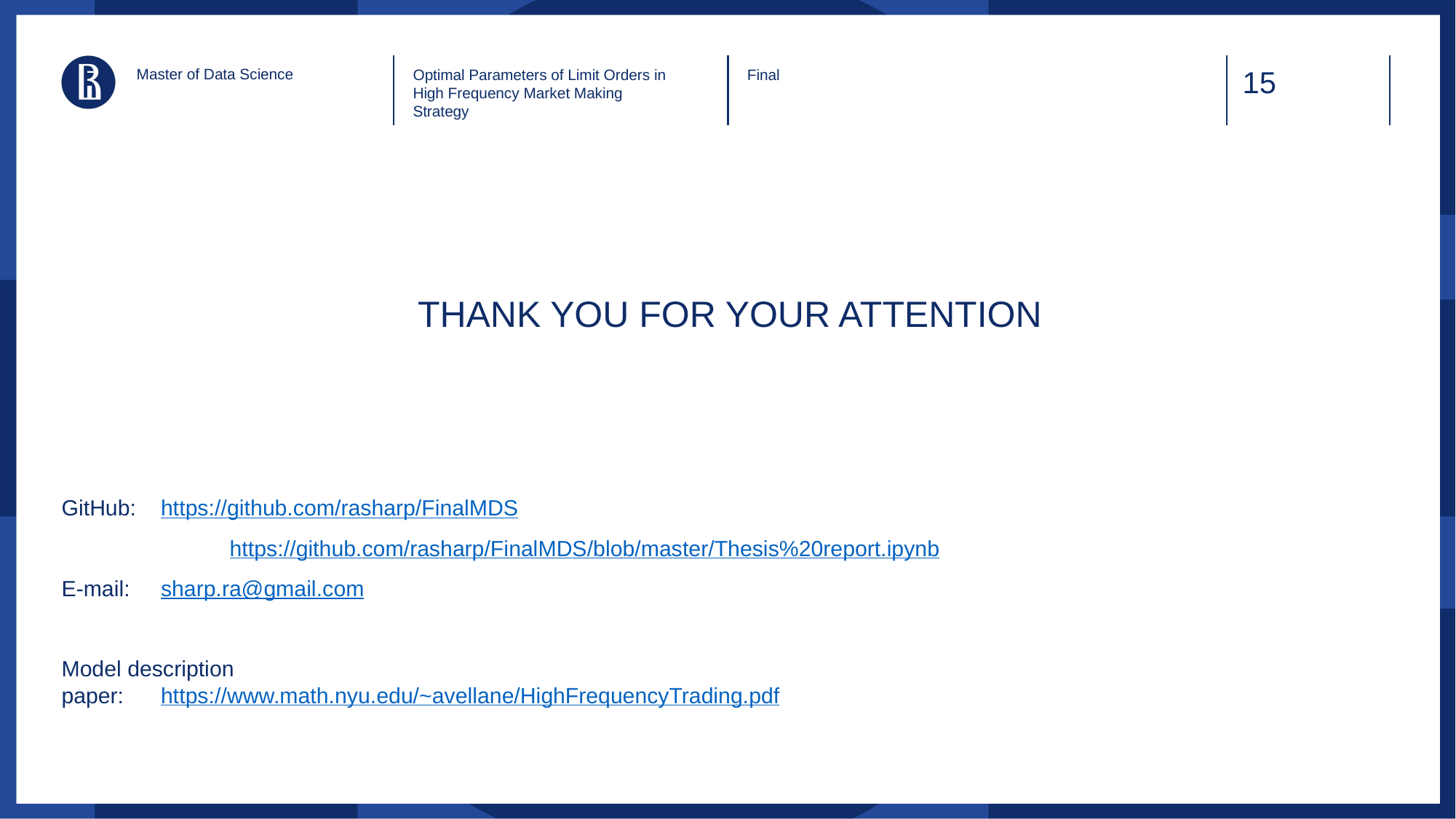

Master of Data Science

Optimal Parameters of Limit Orders in High Frequency Market Making Strategy

Final
# THANK YOU FOR YOUR ATTENTION
GitHub: 	https://github.com/rasharp/FinalMDS
https://github.com/rasharp/FinalMDS/blob/master/Thesis%20report.ipynb
E-mail: 	sharp.ra@gmail.com

Model description
paper: 	https://www.math.nyu.edu/~avellane/HighFrequencyTrading.pdf